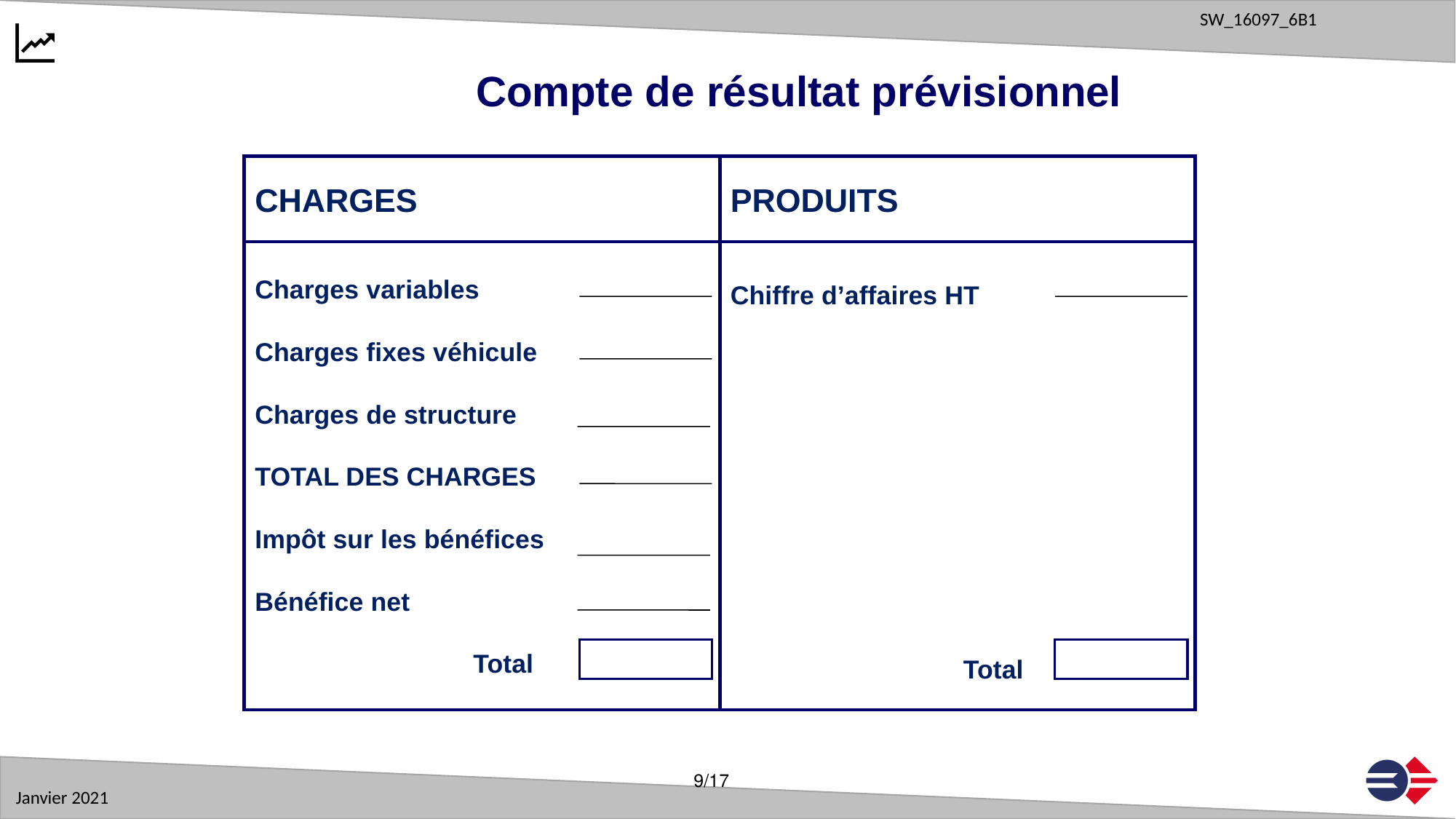

Compte de résultat prévisionnel
CHARGES
Charges variables

Charges fixes véhicule

Charges de structure

TOTAL DES CHARGES

Impôt sur les bénéfices

Bénéfice net

		Total

PRODUITS

Chiffre d’affaires HT

                                Total